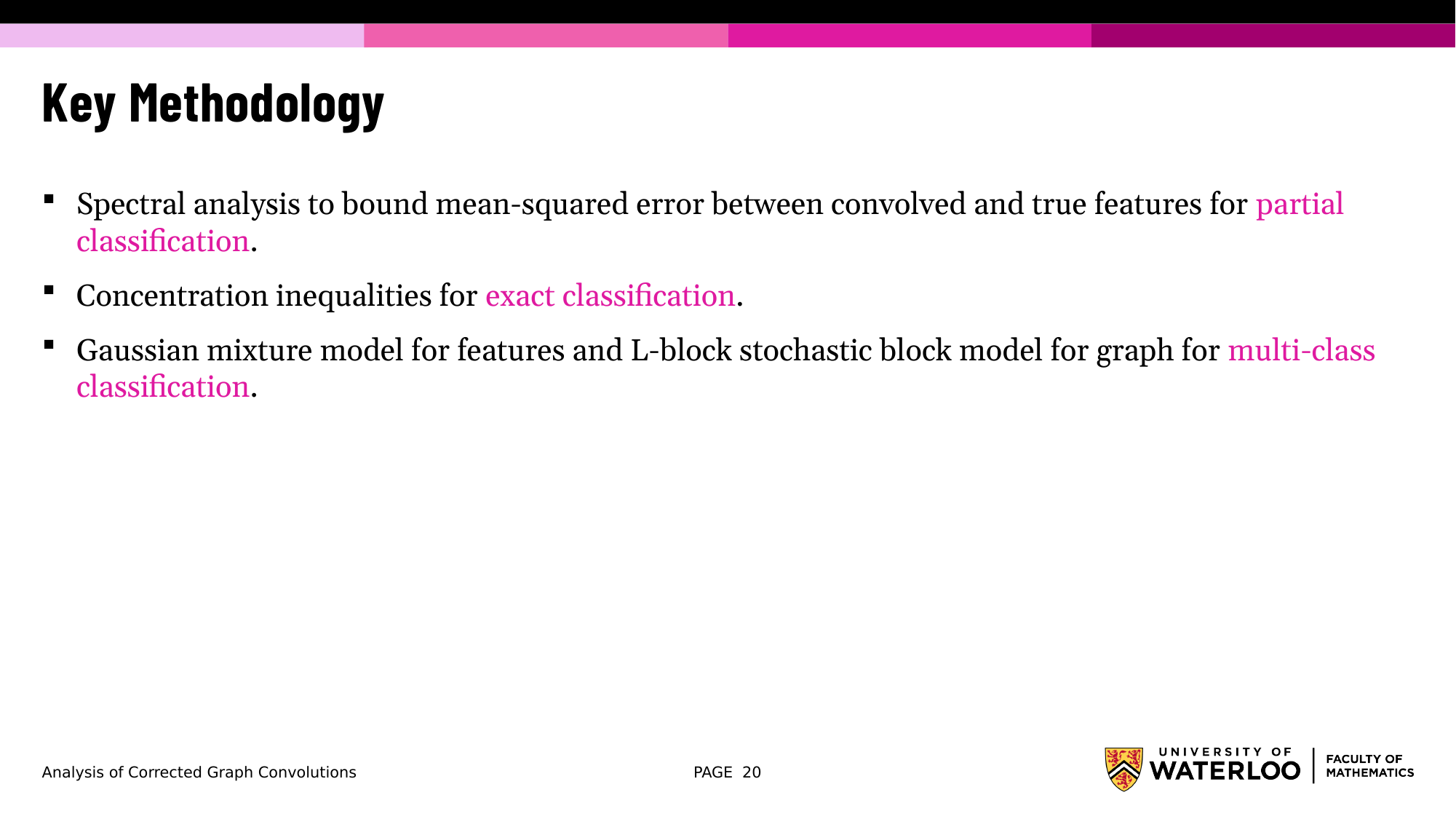

# Key Methodology
Spectral analysis to bound mean-squared error between convolved and true features for partial classification.
Concentration inequalities for exact classification.
Gaussian mixture model for features and L-block stochastic block model for graph for multi-class classification.
Analysis of Corrected Graph Convolutions
PAGE  20